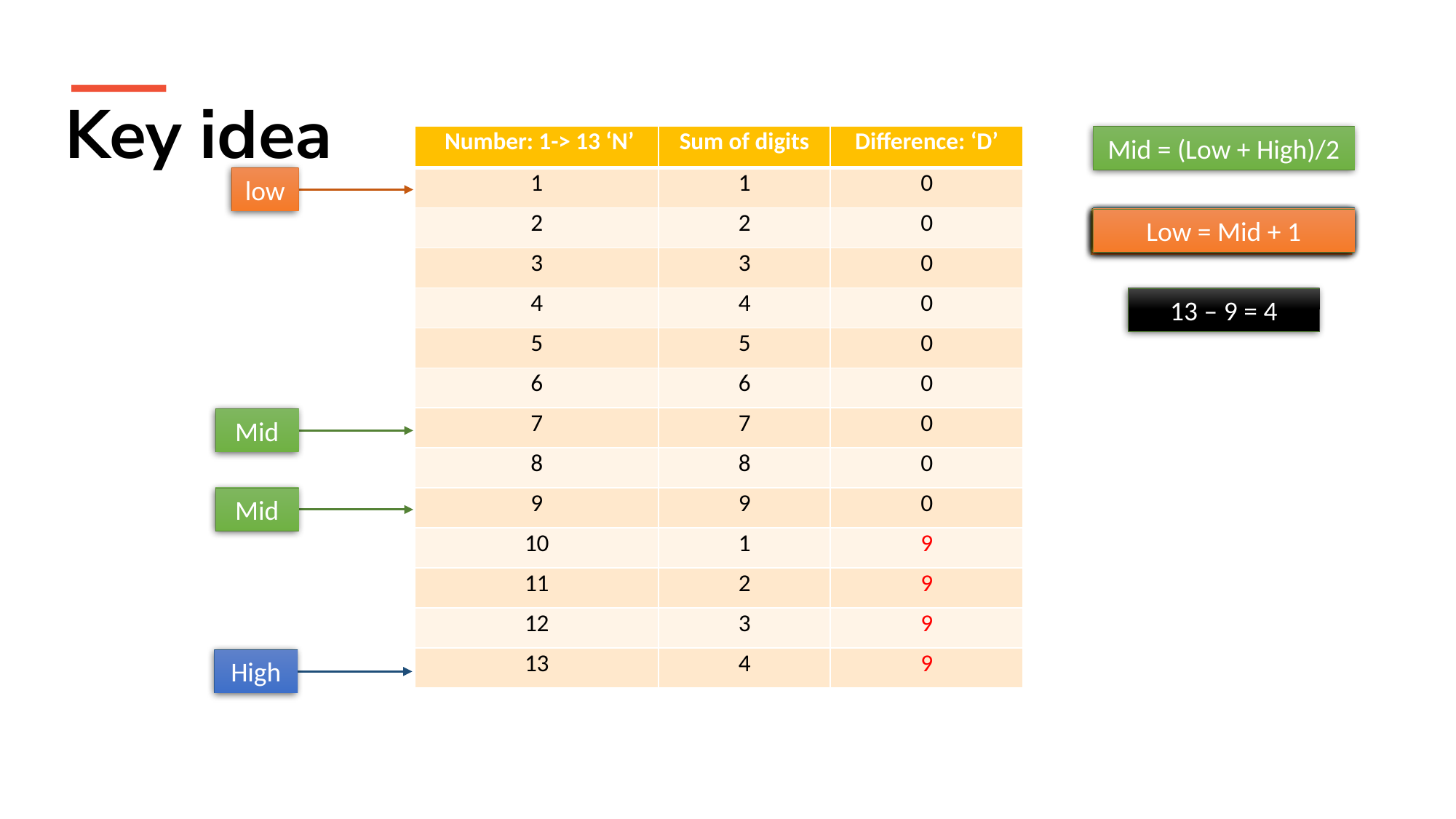

Key idea

| Number: 1-> 13 ‘N’ | Sum of digits | Difference: ‘D’ |
| --- | --- | --- |
| 1 | 1 | 0 |
| 2 | 2 | 0 |
| 3 | 3 | 0 |
| 4 | 4 | 0 |
| 5 | 5 | 0 |
| 6 | 6 | 0 |
| 7 | 7 | 0 |
| 8 | 8 | 0 |
| 9 | 9 | 0 |
| 10 | 1 | 9 |
| 11 | 2 | 9 |
| 12 | 3 | 9 |
| 13 | 4 | 9 |
|  |  |  |
Mid = (Low + High)/2
low
High = Mid - 1
High == Low
Number = N - High
Low = Mid + 1
Low = Mid + 1
13 – 9 = 4
Mid
Mid
High